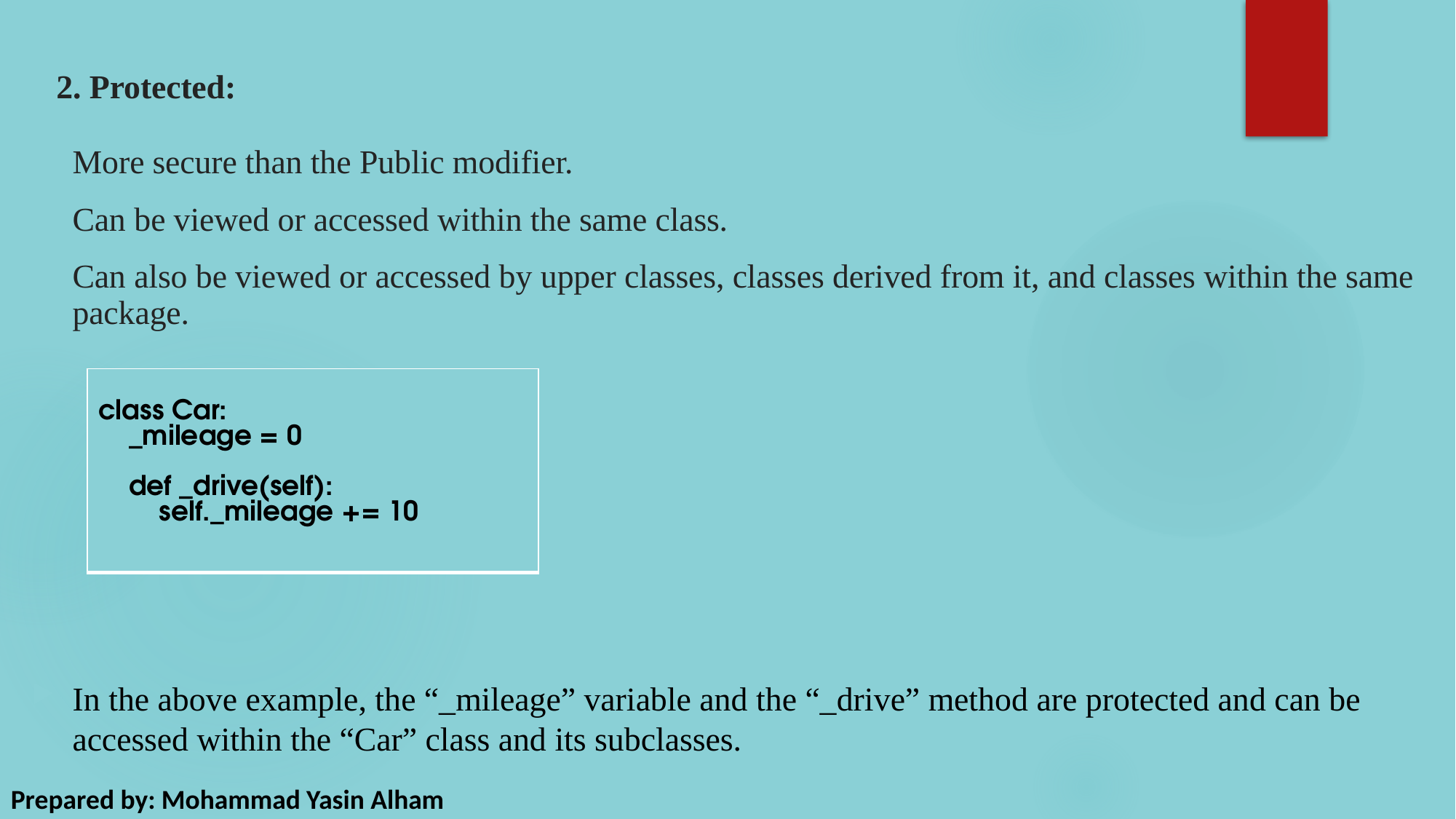

2. Protected:
More secure than the Public modifier.
Can be viewed or accessed within the same class.
Can also be viewed or accessed by upper classes, classes derived from it, and classes within the same package.

In the above example, the “_mileage” variable and the “_drive” method are protected and can be accessed within the “Car” class and its subclasses.

| class Car: \_mileage = 0 def \_drive(self): self.\_mileage += 10 |
| --- |
Prepared by: Mohammad Yasin Alham